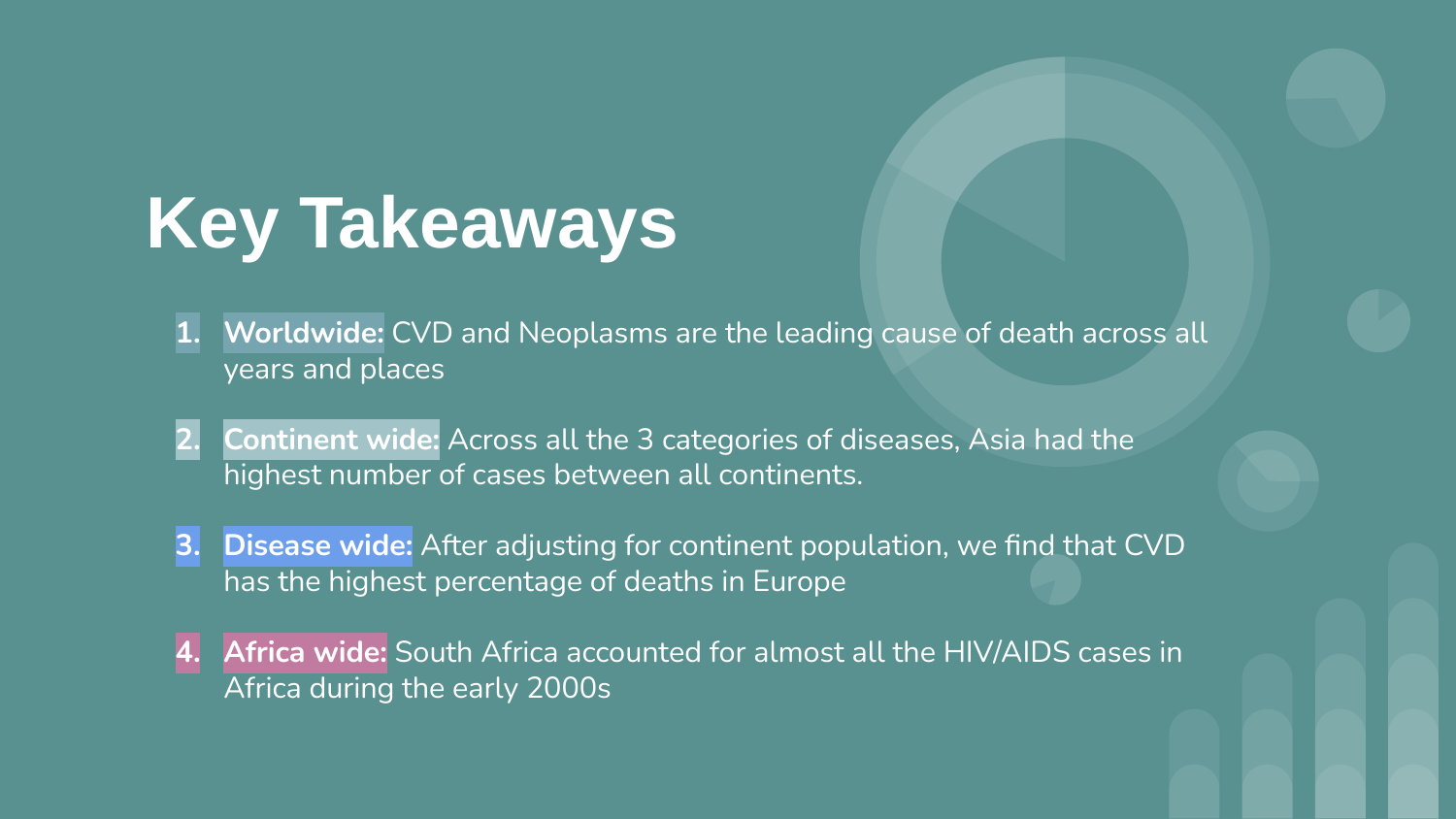

# Key Takeaways
Worldwide: CVD and Neoplasms are the leading cause of death across all years and places

Continent wide: Across all the 3 categories of diseases, Asia had the highest number of cases between all continents.

Disease wide: After adjusting for continent population, we find that CVD has the highest percentage of deaths in Europe

Africa wide: South Africa accounted for almost all the HIV/AIDS cases in Africa during the early 2000s